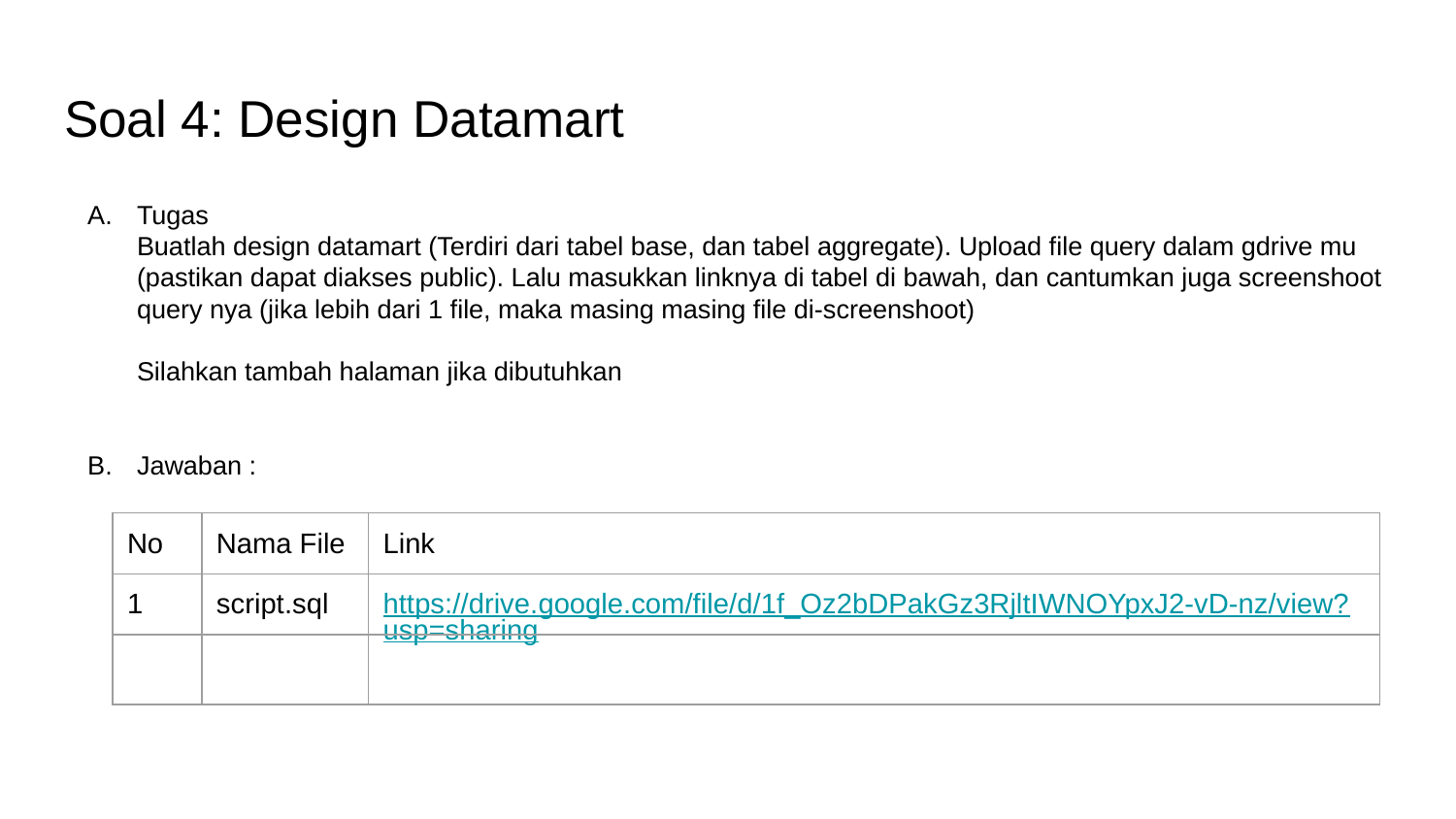

# Soal 4: Design Datamart
Tugas
Buatlah design datamart (Terdiri dari tabel base, dan tabel aggregate). Upload file query dalam gdrive mu (pastikan dapat diakses public). Lalu masukkan linknya di tabel di bawah, dan cantumkan juga screenshoot query nya (jika lebih dari 1 file, maka masing masing file di-screenshoot)
Silahkan tambah halaman jika dibutuhkan

Jawaban :

| No | Nama File | Link |
| --- | --- | --- |
| 1 | script.sql | https://drive.google.com/file/d/1f\_Oz2bDPakGz3RjltIWNOYpxJ2-vD-nz/view?usp=sharing |
|  |  |  |